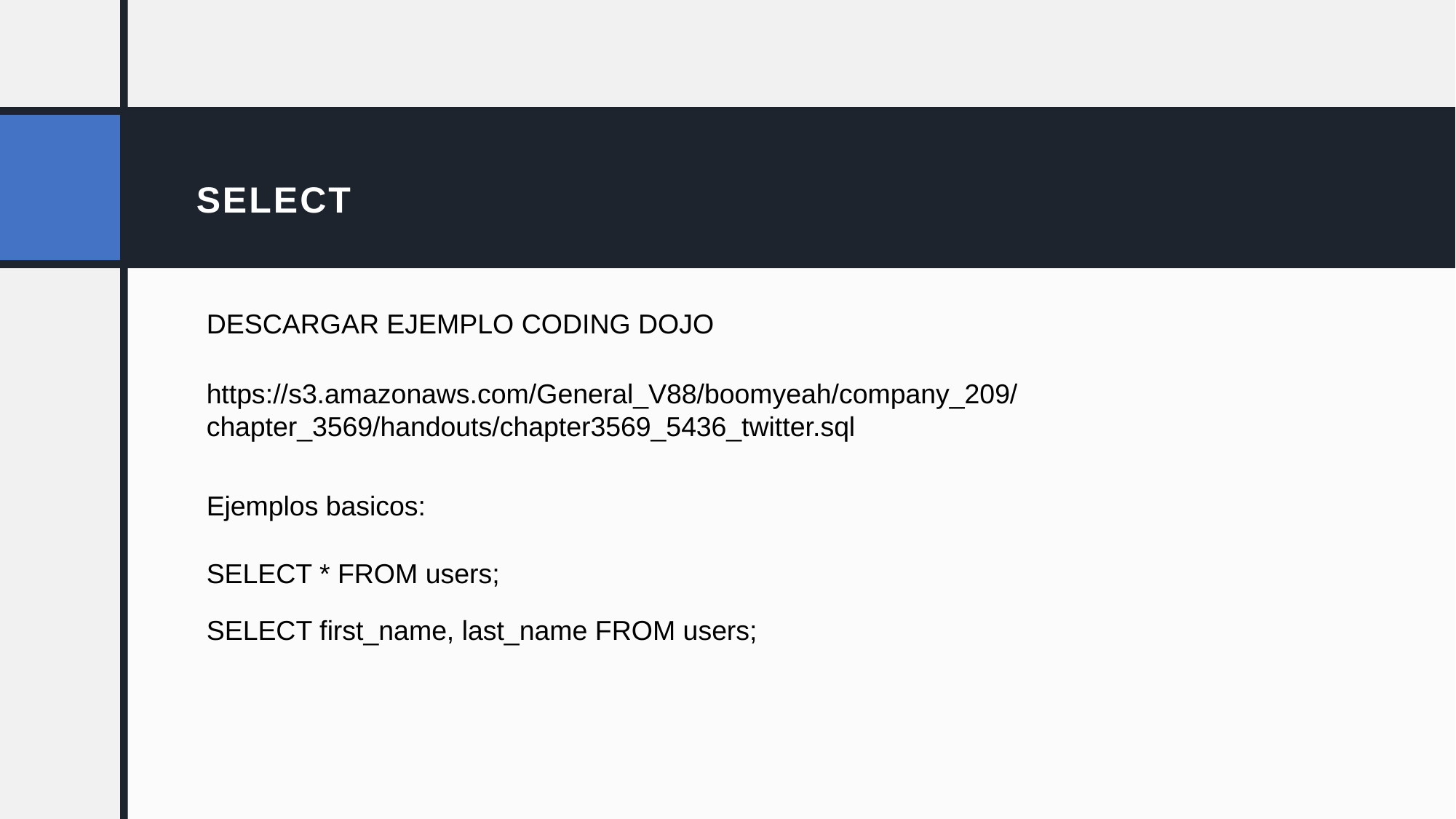

# SELECT

DESCARGAR EJEMPLO CODING DOJO
https://s3.amazonaws.com/General_V88/boomyeah/company_209/chapter_3569/handouts/chapter3569_5436_twitter.sql

Ejemplos basicos:
SELECT * FROM users;
SELECT first_name, last_name FROM users;